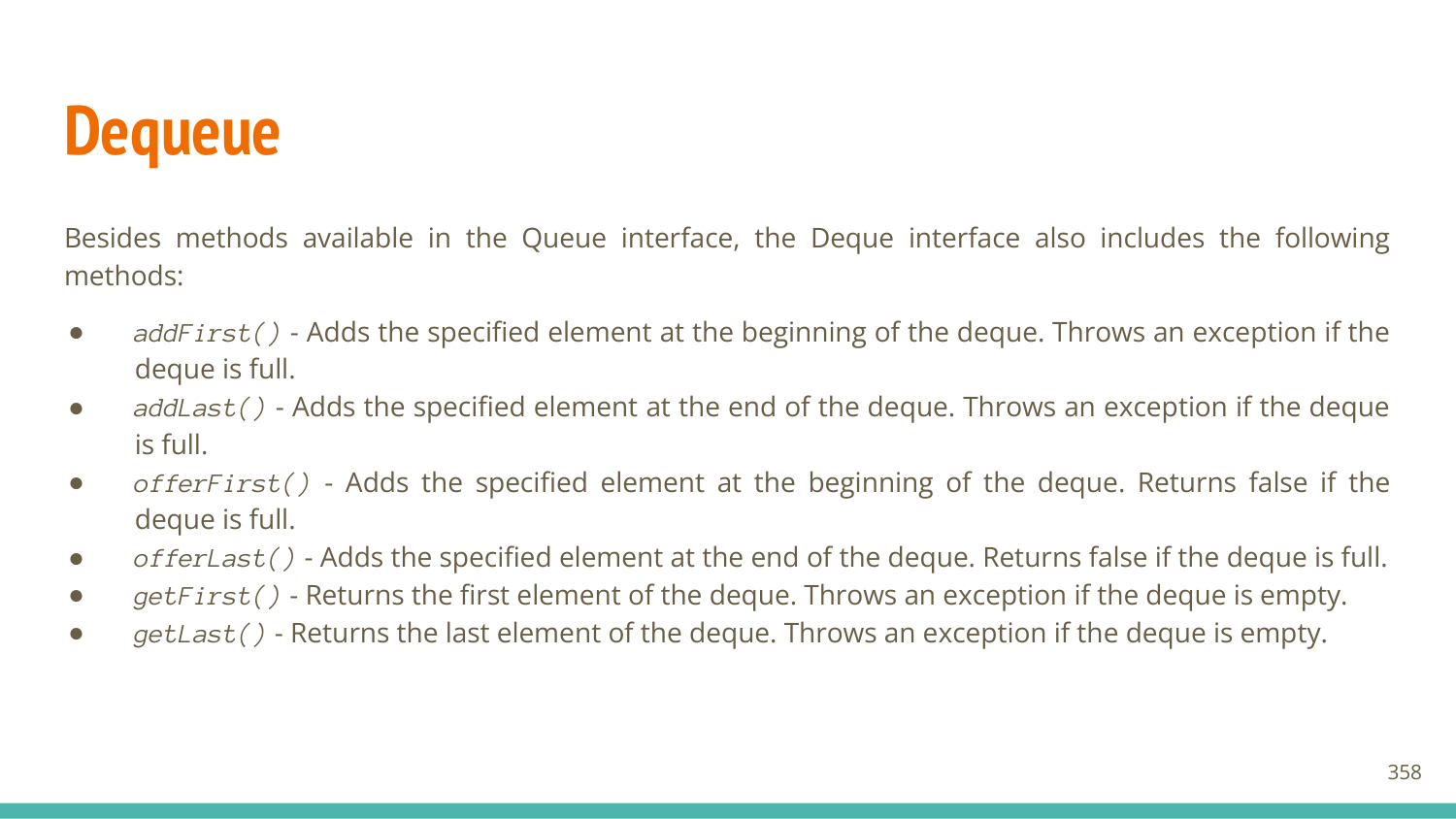

# Dequeue
Besides methods available in the Queue interface, the Deque interface also includes the following methods:
addFirst() - Adds the specified element at the beginning of the deque. Throws an exception if the deque is full.
addLast() - Adds the specified element at the end of the deque. Throws an exception if the deque is full.
offerFirst() - Adds the specified element at the beginning of the deque. Returns false if the deque is full.
offerLast() - Adds the specified element at the end of the deque. Returns false if the deque is full.
getFirst() - Returns the first element of the deque. Throws an exception if the deque is empty.
getLast() - Returns the last element of the deque. Throws an exception if the deque is empty.
358